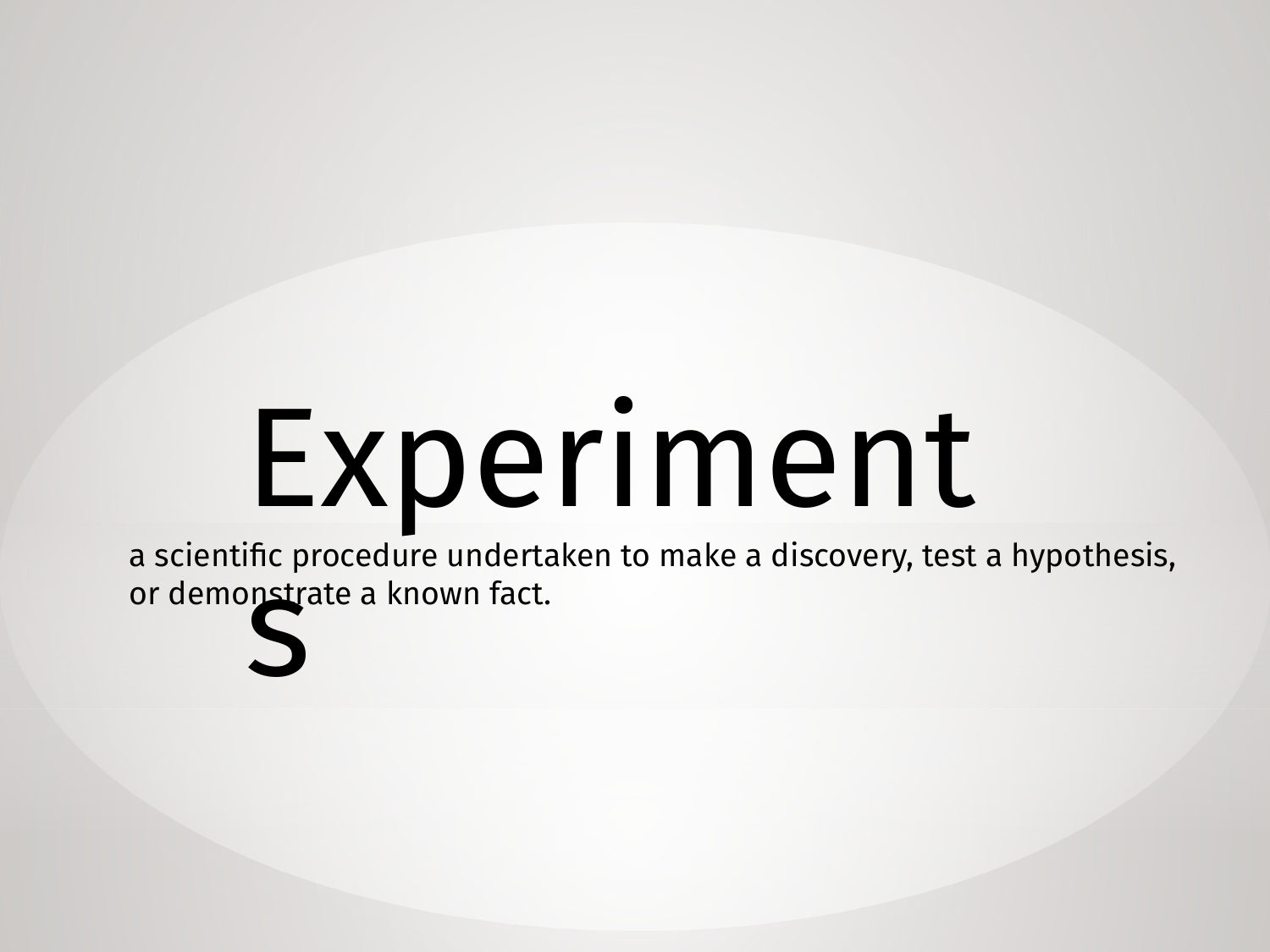

Experiments
a scientific procedure undertaken to make a discovery, test a hypothesis, or demonstrate a known fact.